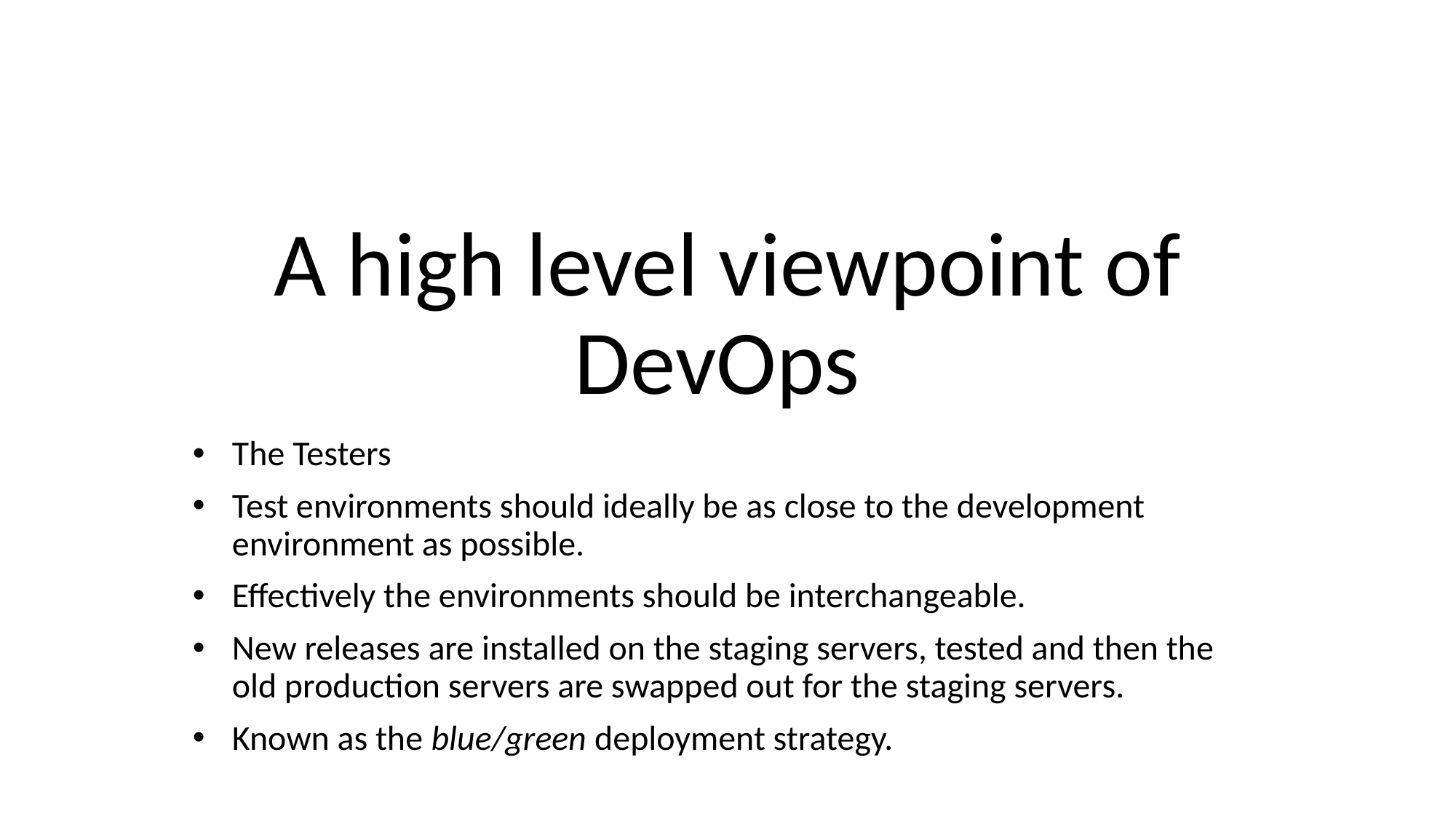

# A high level viewpoint of DevOps
The Testers
Test environments should ideally be as close to the development environment as possible.
Effectively the environments should be interchangeable.
New releases are installed on the staging servers, tested and then the old production servers are swapped out for the staging servers.
Known as the blue/green deployment strategy.